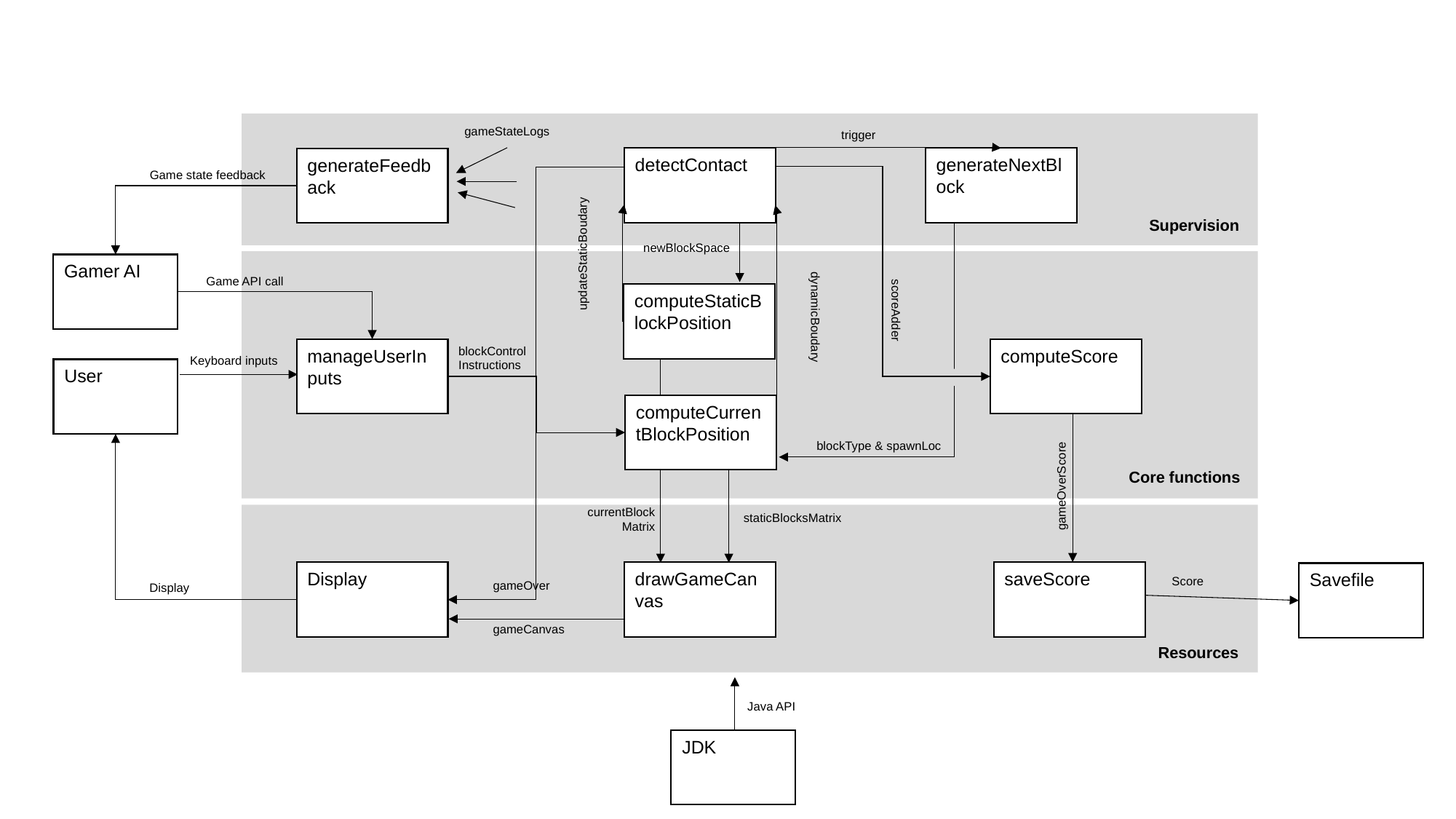

gameStateLogs
trigger
detectContact
generateNextBlock
generateFeedback

Game state feedback

Supervision
newBlockSpace
updateStaticBoudary

Gamer AI
Game API call
computeStaticBlockPosition
scoreAdder
dynamicBoudary
blockControl
Instructions
manageUserInputs
computeScore
Keyboard inputs
User

computeCurrentBlockPosition

blockType & spawnLoc

Core functions
gameOverScore
currentBlockMatrix
staticBlocksMatrix

Display
drawGameCanvas
saveScore
Savefile
Score
gameOver
Display
gameCanvas
Resources
Java API
JDK